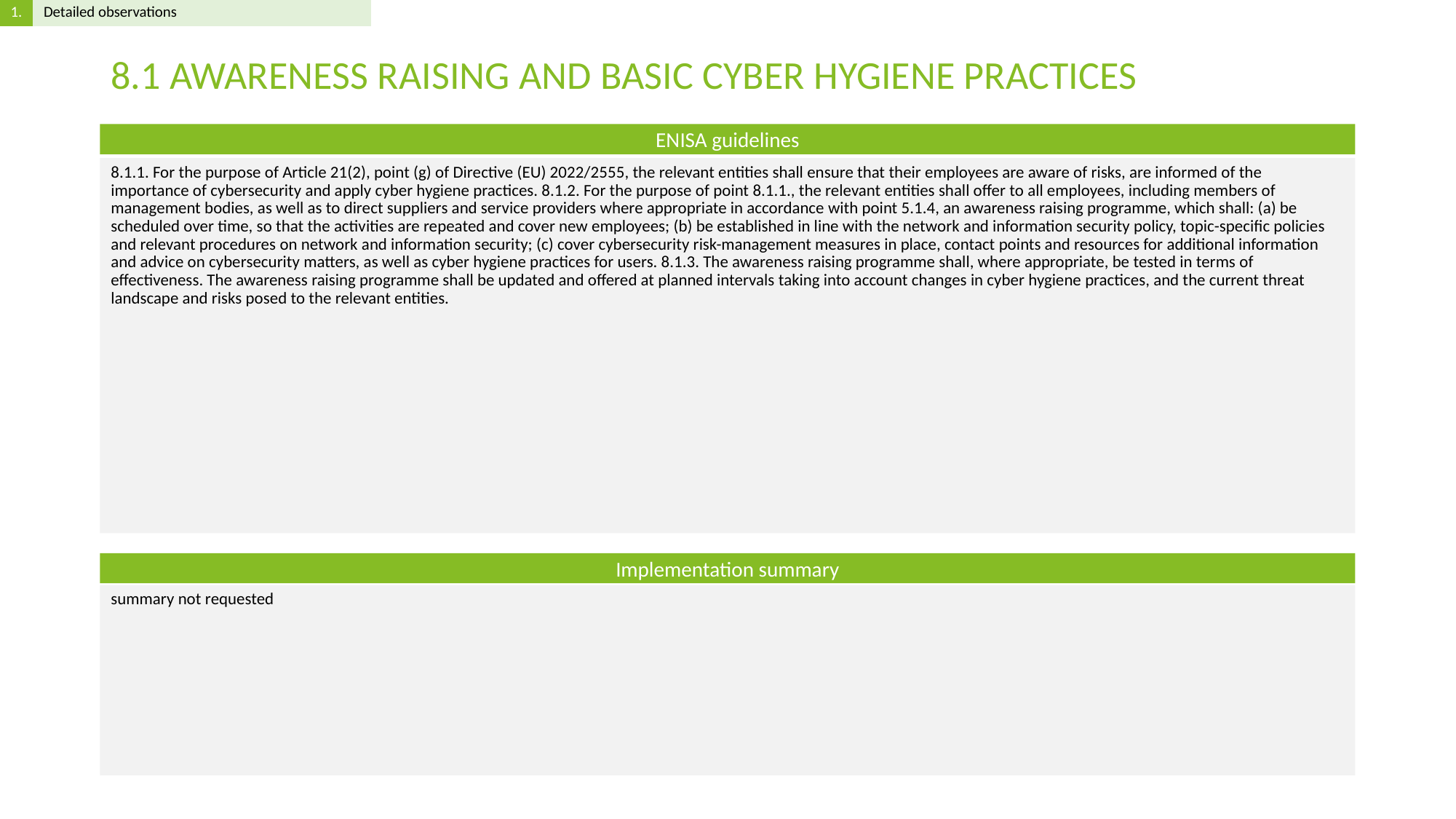

# 8.1 AWARENESS RAISING AND BASIC CYBER HYGIENE PRACTICES
8.1.1. For the purpose of Article 21(2), point (g) of Directive (EU) 2022/2555, the relevant entities shall ensure that their employees are aware of risks, are informed of the importance of cybersecurity and apply cyber hygiene practices. 8.1.2. For the purpose of point 8.1.1., the relevant entities shall offer to all employees, including members of management bodies, as well as to direct suppliers and service providers where appropriate in accordance with point 5.1.4, an awareness raising programme, which shall: (a) be scheduled over time, so that the activities are repeated and cover new employees; (b) be established in line with the network and information security policy, topic-specific policies and relevant procedures on network and information security; (c) cover cybersecurity risk-management measures in place, contact points and resources for additional information and advice on cybersecurity matters, as well as cyber hygiene practices for users. 8.1.3. The awareness raising programme shall, where appropriate, be tested in terms of effectiveness. The awareness raising programme shall be updated and offered at planned intervals taking into account changes in cyber hygiene practices, and the current threat landscape and risks posed to the relevant entities.
summary not requested